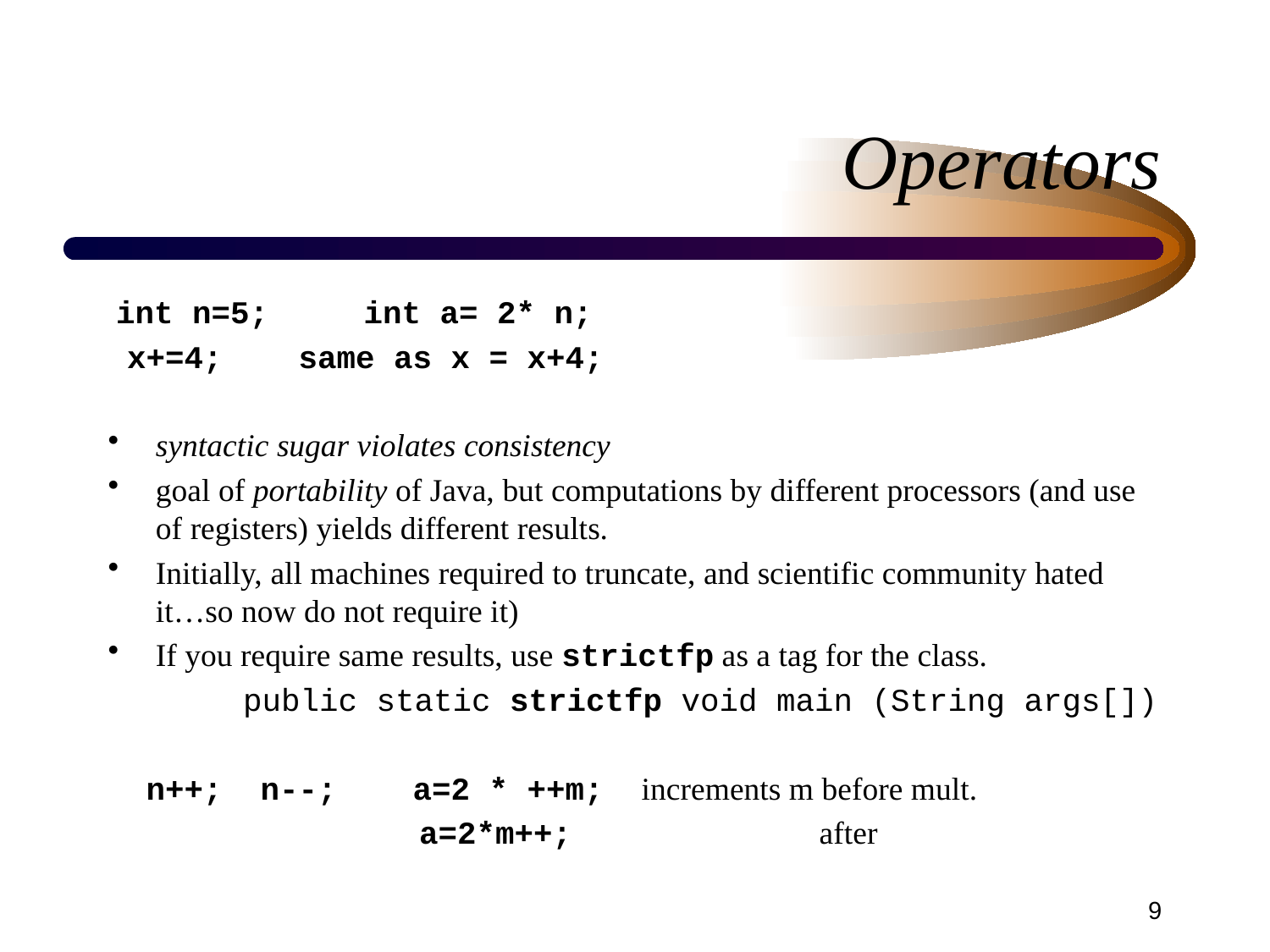

# Operators
 int n=5;     int a= 2* n;
 x+=4;    same as x = x+4;

syntactic sugar violates consistency
goal of portability of Java, but computations by different processors (and use of registers) yields different results.
Initially, all machines required to truncate, and scientific community hated it…so now do not require it)
If you require same results, use strictfp as a tag for the class.
  	 public static strictfp void main (String args[])

  n++;  n--;    a=2 * ++m;  increments m before mult.
		   a=2*m++;             after
9